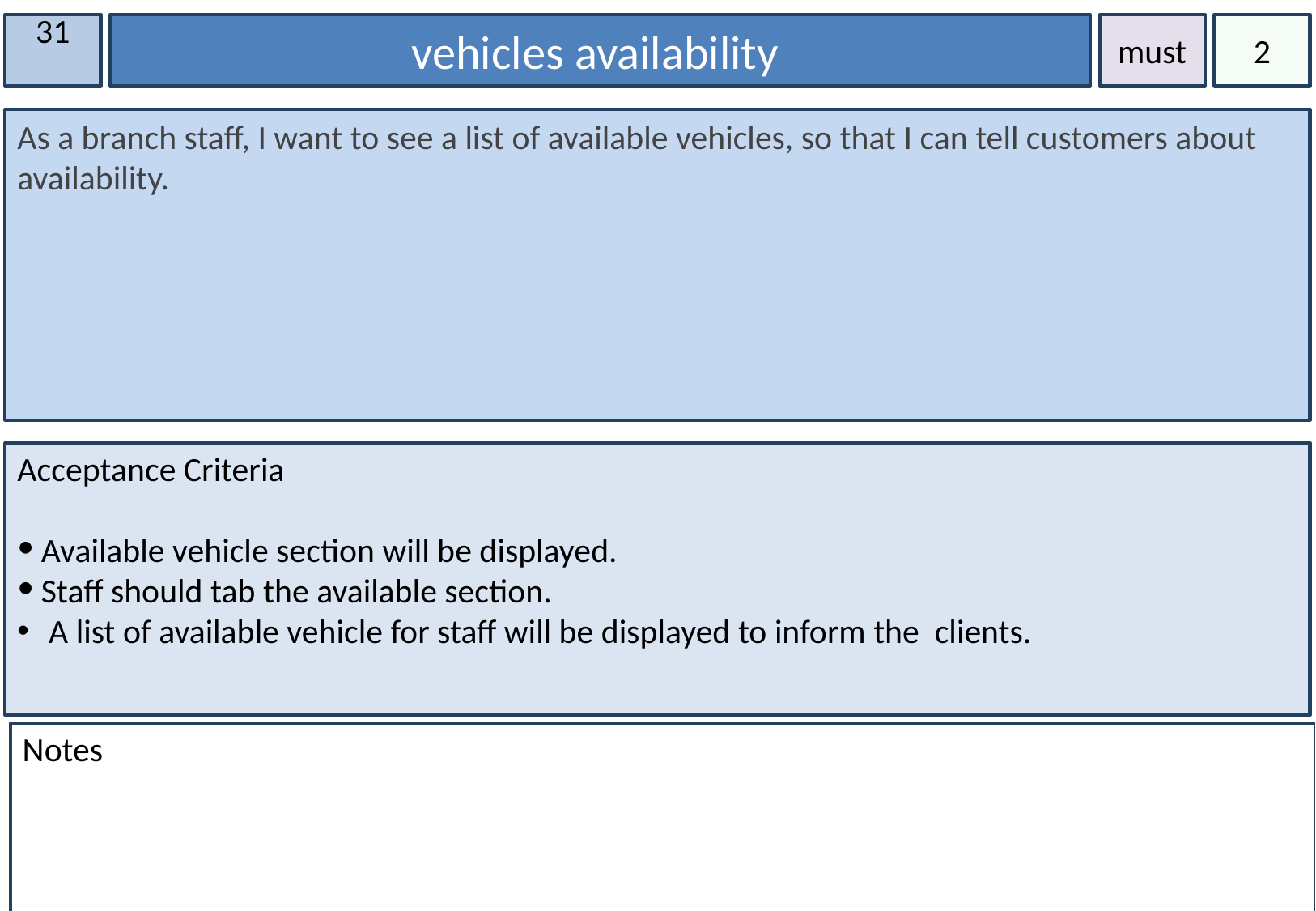

31

 vehicles availability
must
2
As a branch staff, I want to see a list of available vehicles, so that I can tell customers about availability.
Acceptance Criteria

Available vehicle section will be displayed.
Staff should tab the available section.
 A list of available vehicle for staff will be displayed to inform the  clients.

Notes